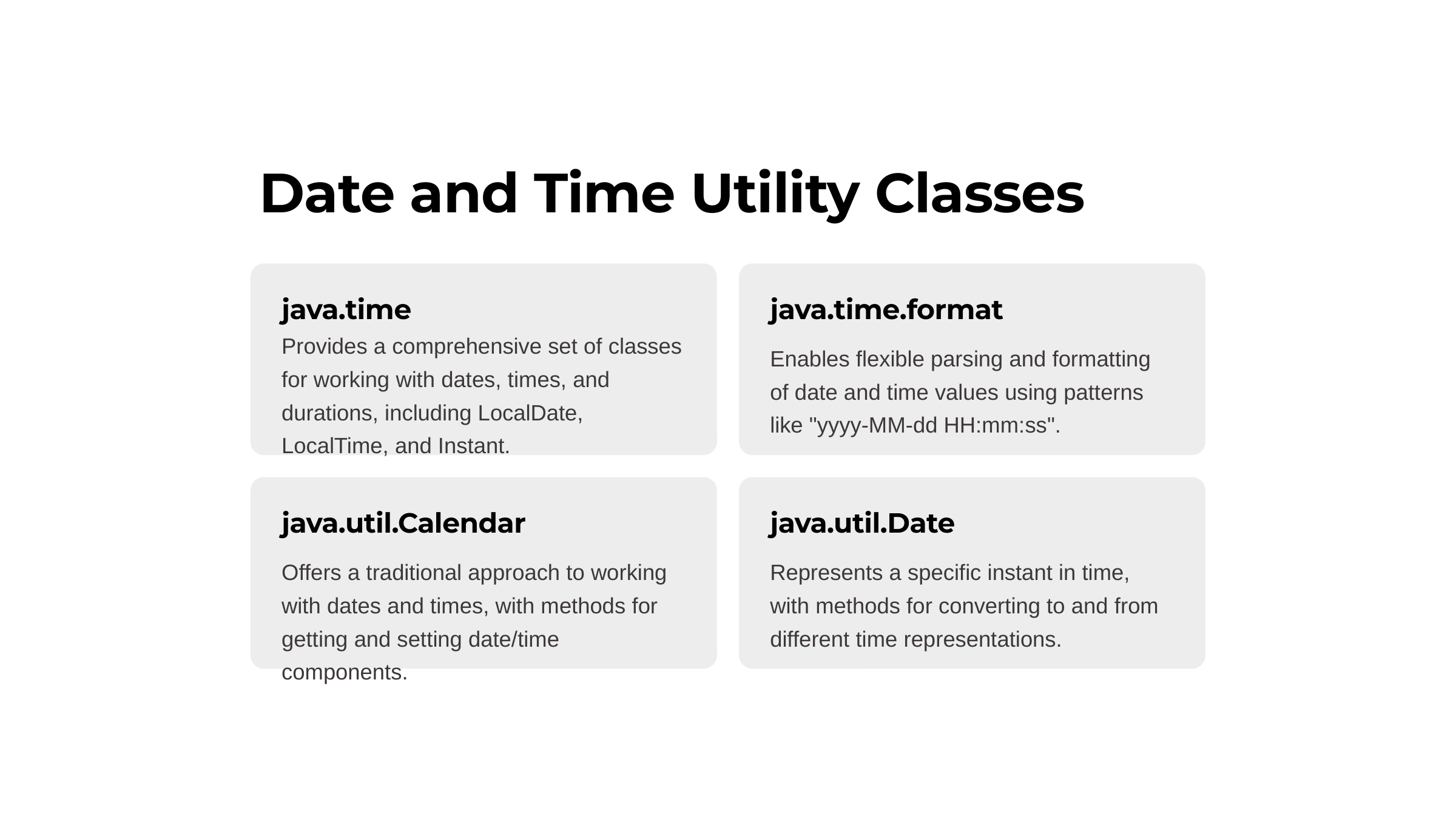

Date and Time Utility Classes

java.time
java.time.format
Provides a comprehensive set of classes for working with dates, times, and durations, including LocalDate, LocalTime, and Instant.
Enables flexible parsing and formatting of date and time values using patterns like "yyyy-MM-dd HH:mm:ss".

java.util.Calendar
java.util.Date
Offers a traditional approach to working with dates and times, with methods for getting and setting date/time components.
Represents a specific instant in time, with methods for converting to and from different time representations.